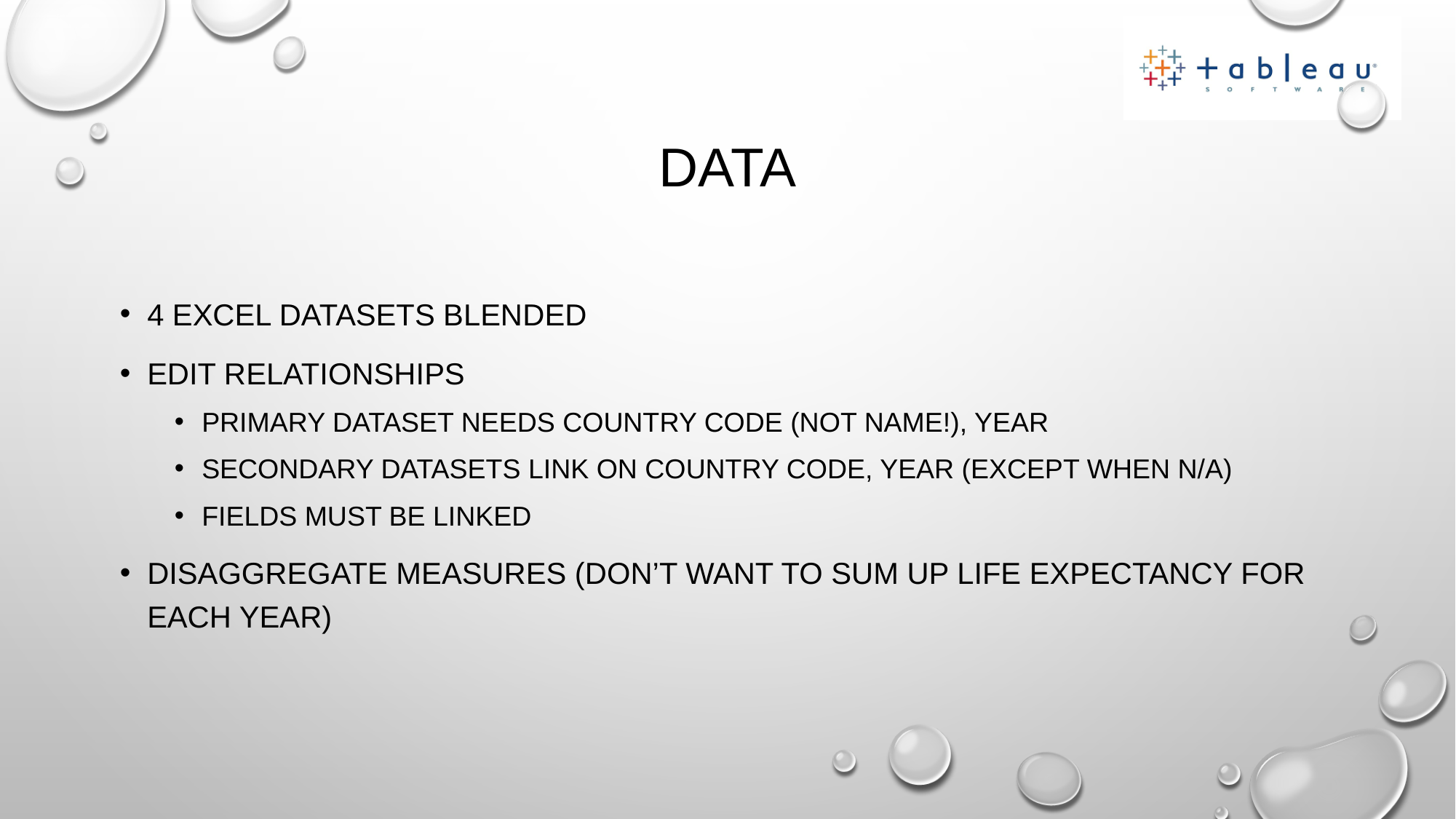

# Data
4 Excel datasets blended
Edit relationships
Primary dataset needs country code (not name!), Year
Secondary datasets link on country code, year (except when n/a)
Fields must be linked
Disaggregate measures (don’t want to sum up life expectancy for each year)